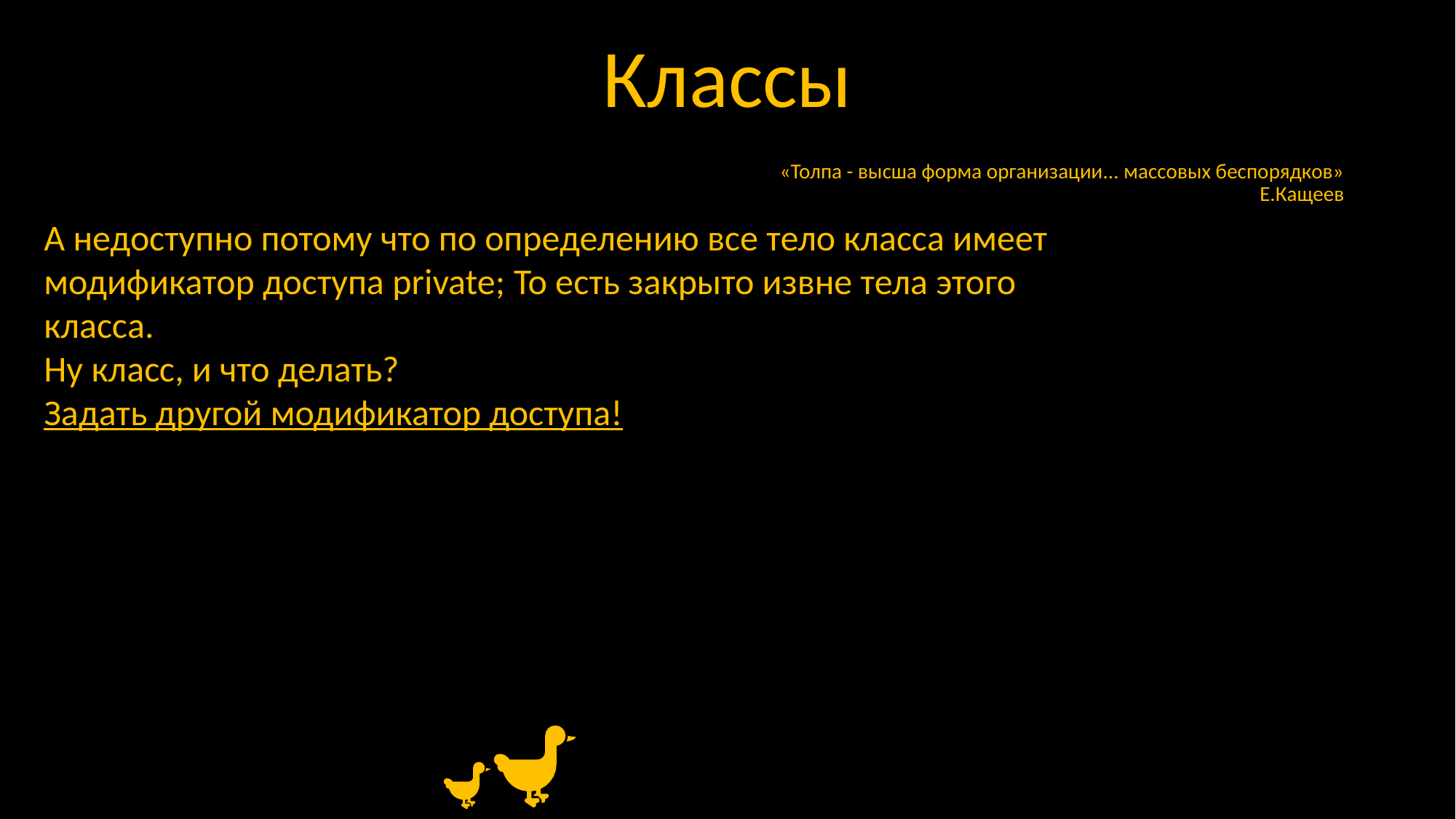

# Классы
«Толпа - высша форма организации... массовых беспорядков»
				Е.Кащеев
А недоступно потому что по определению все тело класса имеет модификатор доступа private; То есть закрыто извне тела этого класса.
Ну класс, и что делать?
Задать другой модификатор доступа!